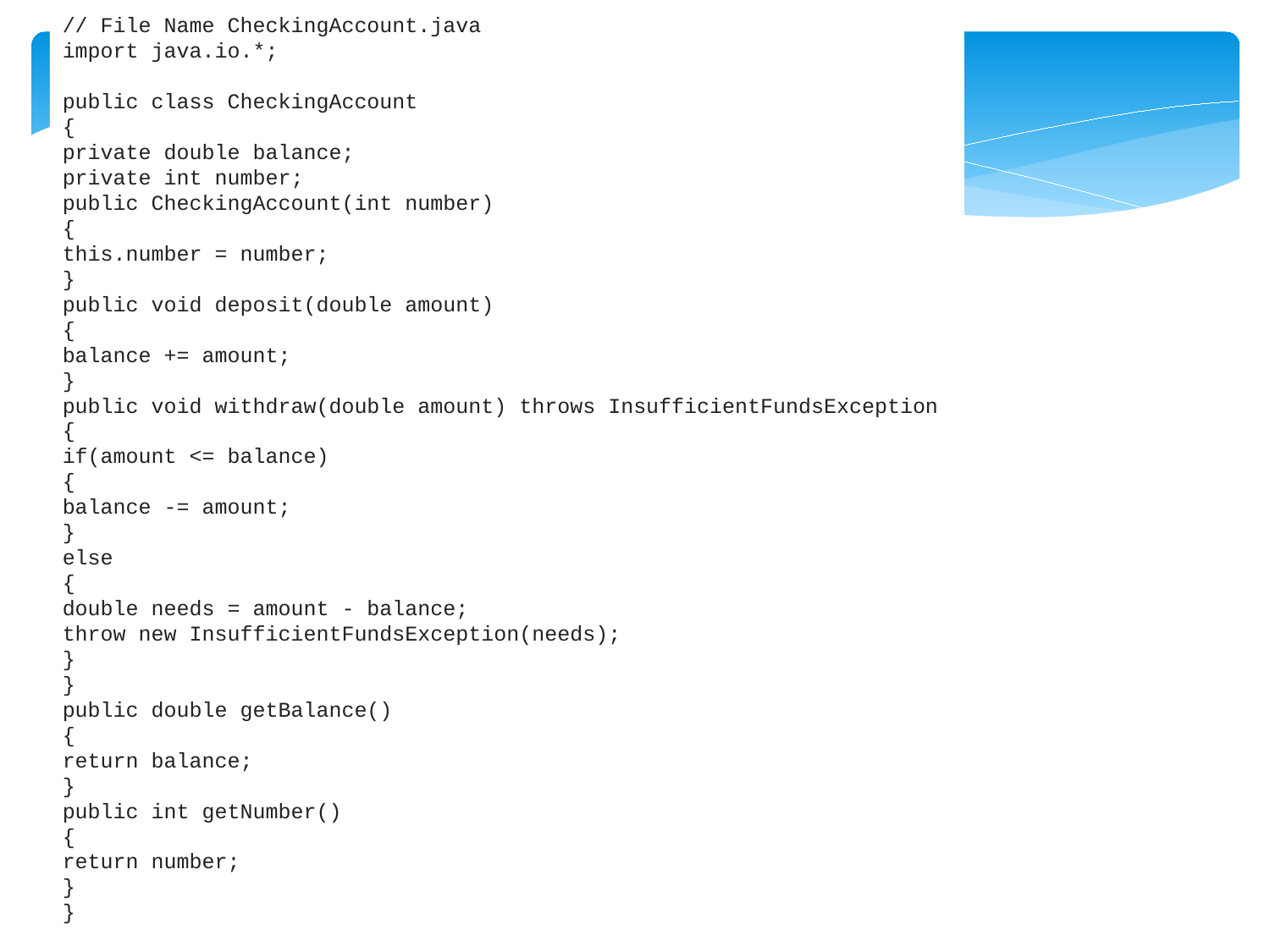

// File Name CheckingAccount.java
import java.io.*;
public class CheckingAccount
{
private double balance;
private int number;
public CheckingAccount(int number)
{
this.number = number;
}
public void deposit(double amount)
{
balance += amount;
}
public void withdraw(double amount) throws InsufficientFundsException
{
if(amount <= balance)
{
balance -= amount;
}
else
{
double needs = amount - balance;
throw new InsufficientFundsException(needs);
}
}
public double getBalance()
{
return balance;
}
public int getNumber()
{
return number;
}
}